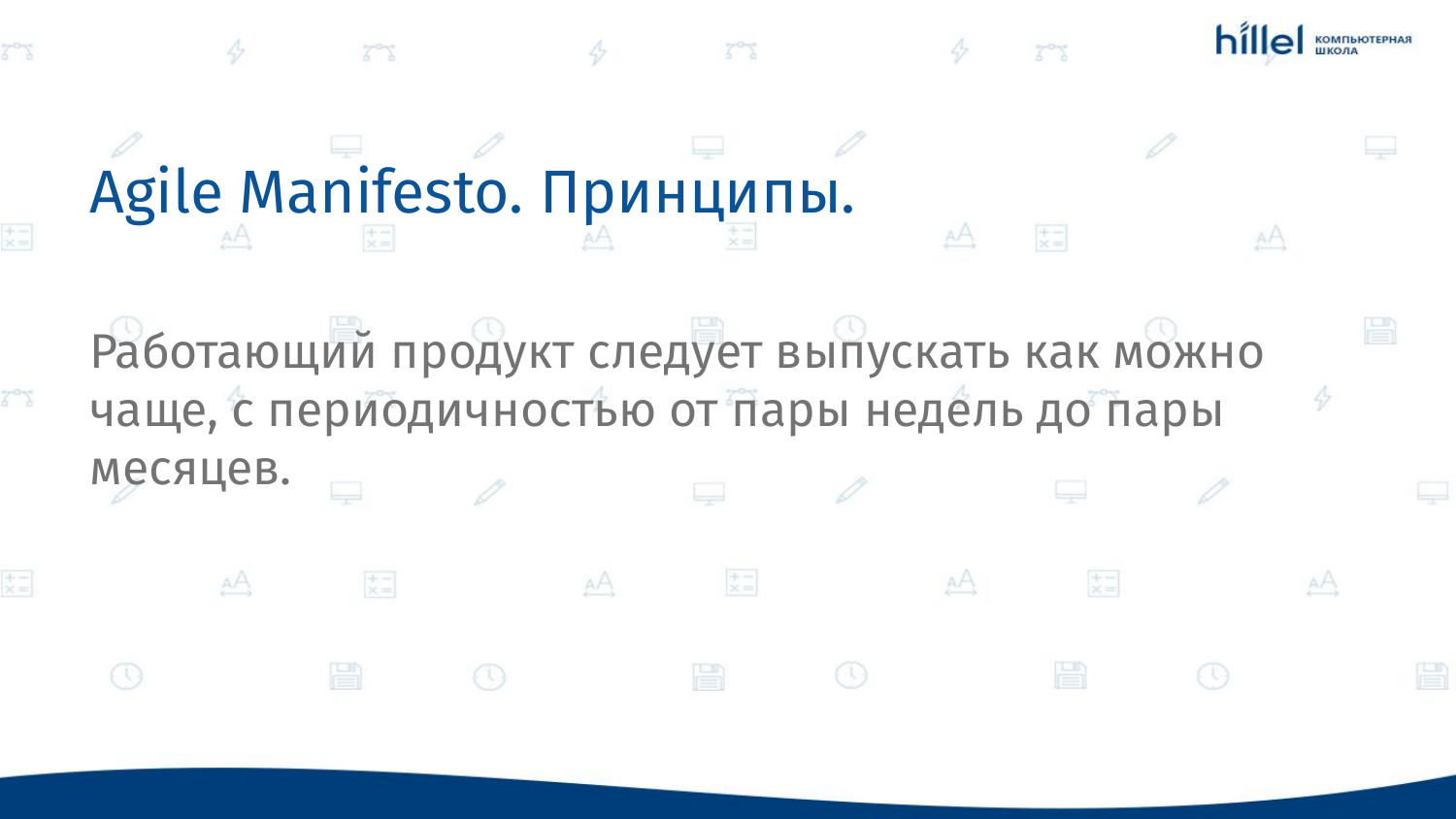

Agile Manifesto. Принципы.
Работающий продукт следует выпускать как можно чаще, с периодичностью от пары недель до пары месяцев.